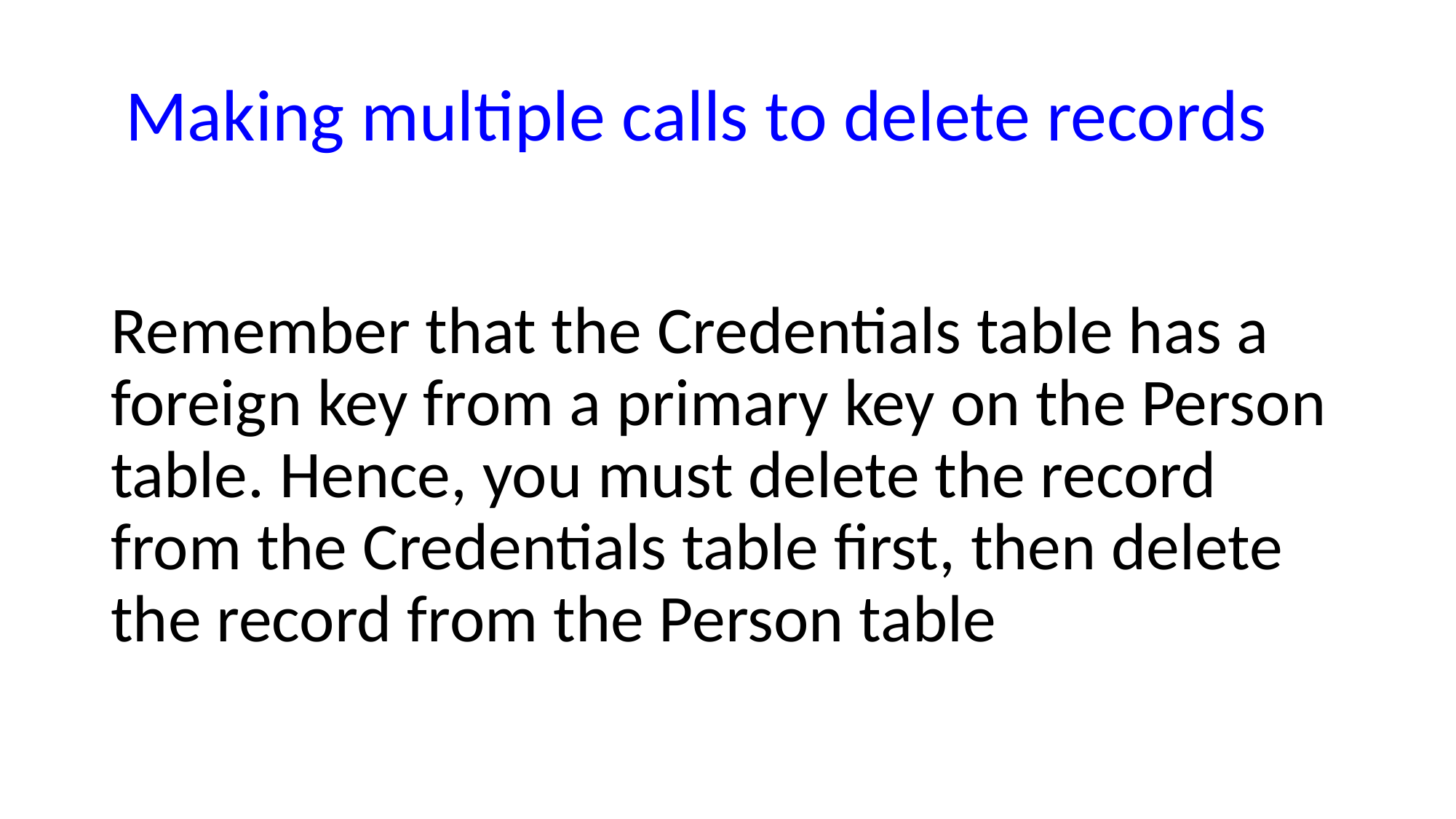

Making multiple calls to delete records
Remember that the Credentials table has a foreign key from a primary key on the Person table. Hence, you must delete the record from the Credentials table first, then delete the record from the Person table